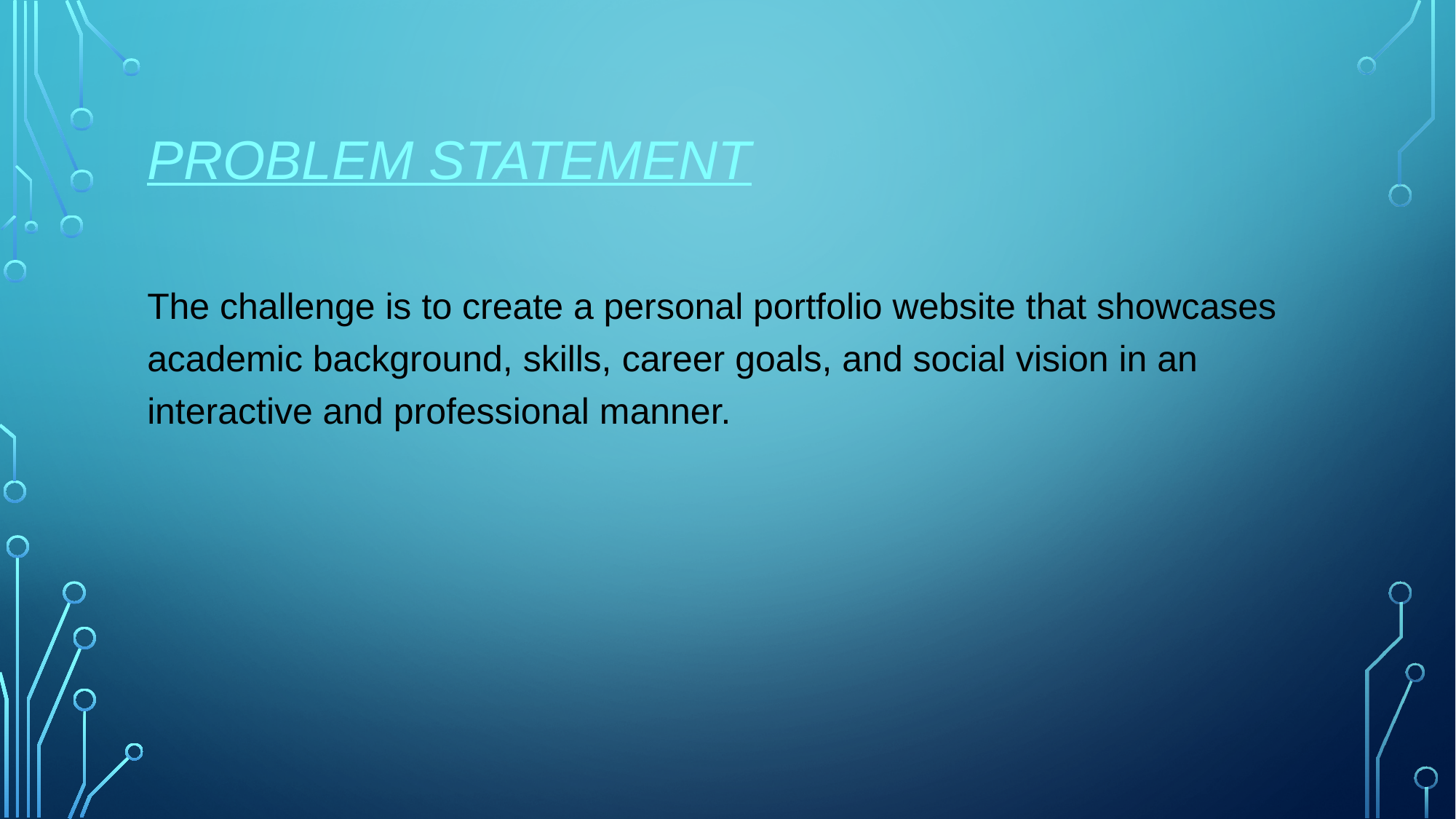

# PROBLEM STATEMENT
The challenge is to create a personal portfolio website that showcases academic background, skills, career goals, and social vision in an interactive and professional manner.